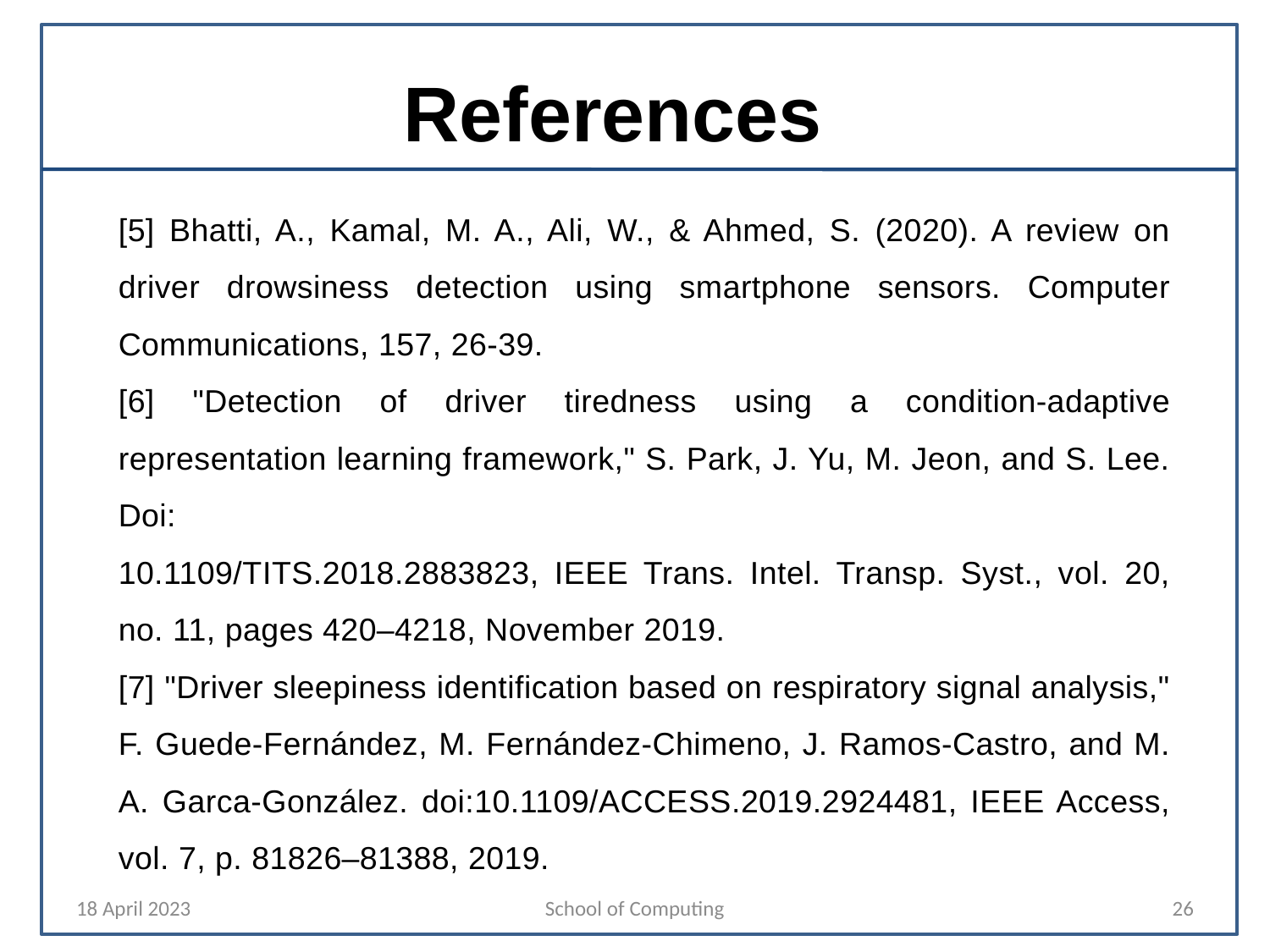

# References
[5] Bhatti, A., Kamal, M. A., Ali, W., & Ahmed, S. (2020). A review on driver drowsiness detection using smartphone sensors. Computer Communications, 157, 26-39.
[6] "Detection of driver tiredness using a condition-adaptive representation learning framework," S. Park, J. Yu, M. Jeon, and S. Lee. Doi:
10.1109/TITS.2018.2883823, IEEE Trans. Intel. Transp. Syst., vol. 20, no. 11, pages 420–4218, November 2019.
[7] "Driver sleepiness identification based on respiratory signal analysis," F. Guede-Fernández, M. Fernández-Chimeno, J. Ramos-Castro, and M. A. Garca-González. doi:10.1109/ACCESS.2019.2924481, IEEE Access, vol. 7, p. 81826–81388, 2019.
18 April 2023
School of Computing
26